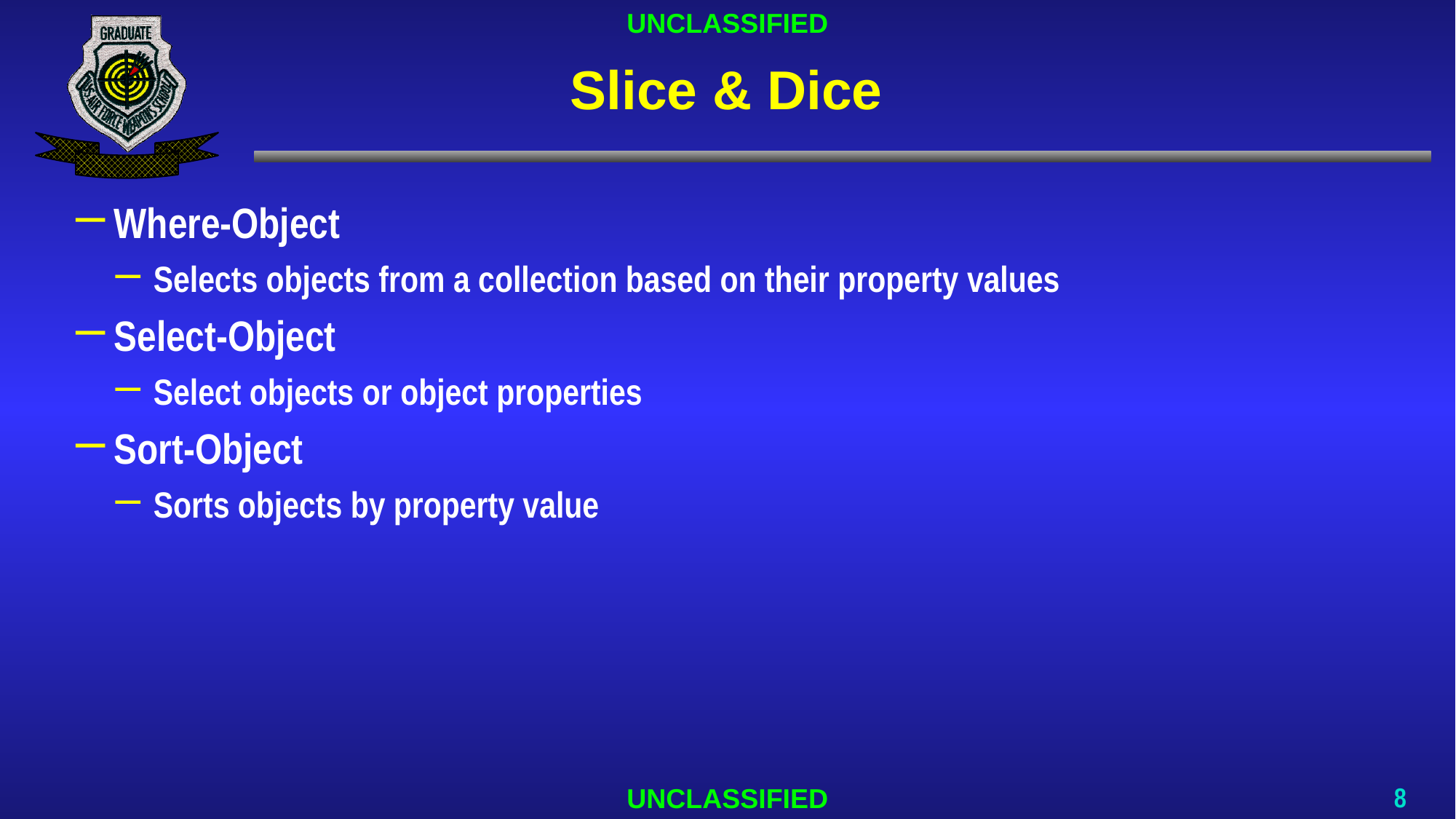

# Slice & Dice
Where-Object
Selects objects from a collection based on their property values
Select-Object
Select objects or object properties
Sort-Object
Sorts objects by property value